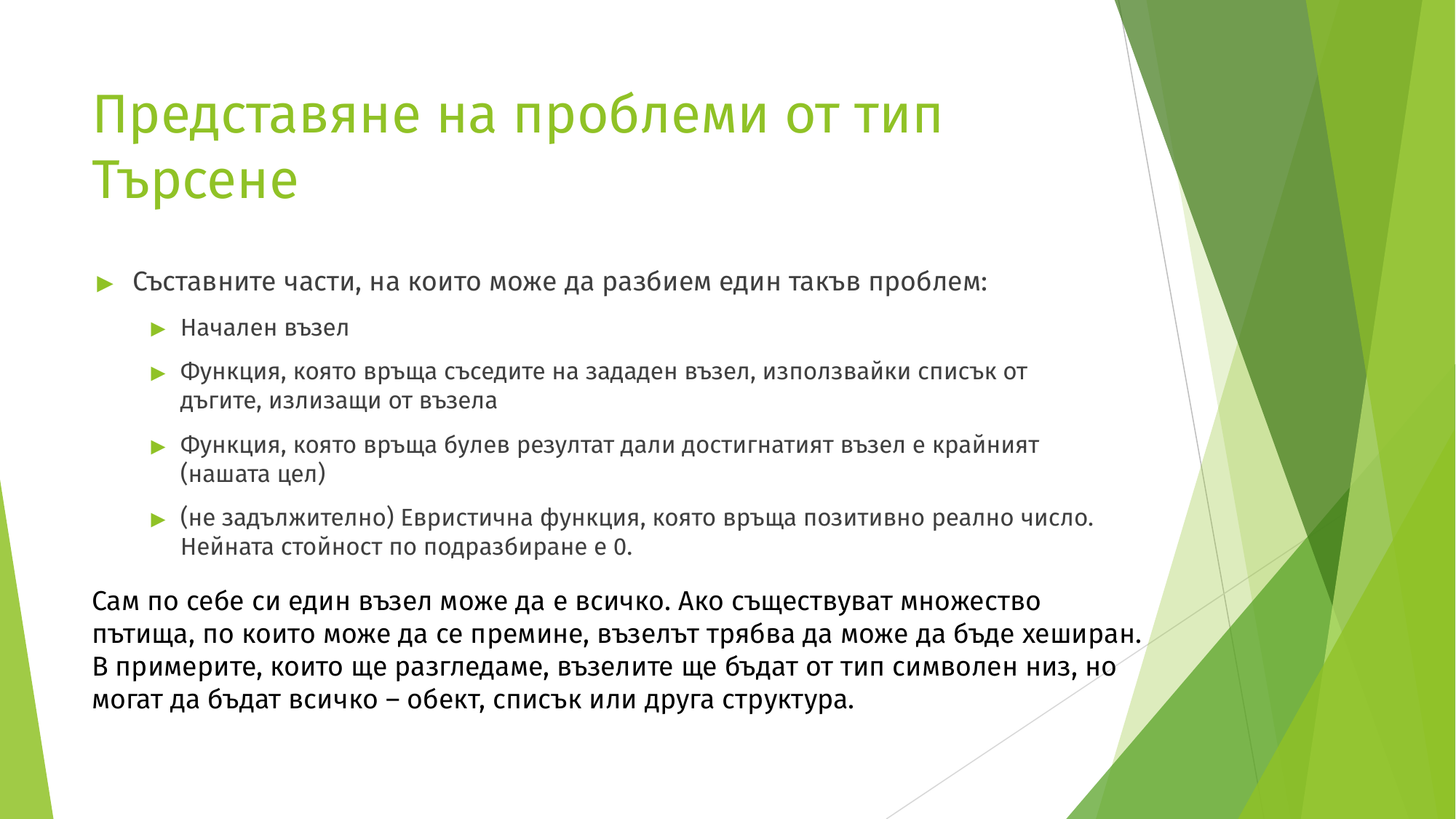

# Представяне на проблеми от тип Търсене
Съставните части, на които може да разбием един такъв проблем:
Начален възел
Функция, която връща съседите на зададен възел, използвайки списък от дъгите, излизащи от възела
Функция, която връща булев резултат дали достигнатият възел е крайният (нашата цел)
(не задължително) Евристична функция, която връща позитивно реално число. Нейната стойност по подразбиране е 0.

Сам по себе си един възел може да е всичко. Ако съществуват множество
пътища, по които може да се премине, възелът трябва да може да бъде хеширан.
В примерите, които ще разгледаме, възелите ще бъдат от тип символен низ, но
могат да бъдат всичко – обект, списък или друга структура.